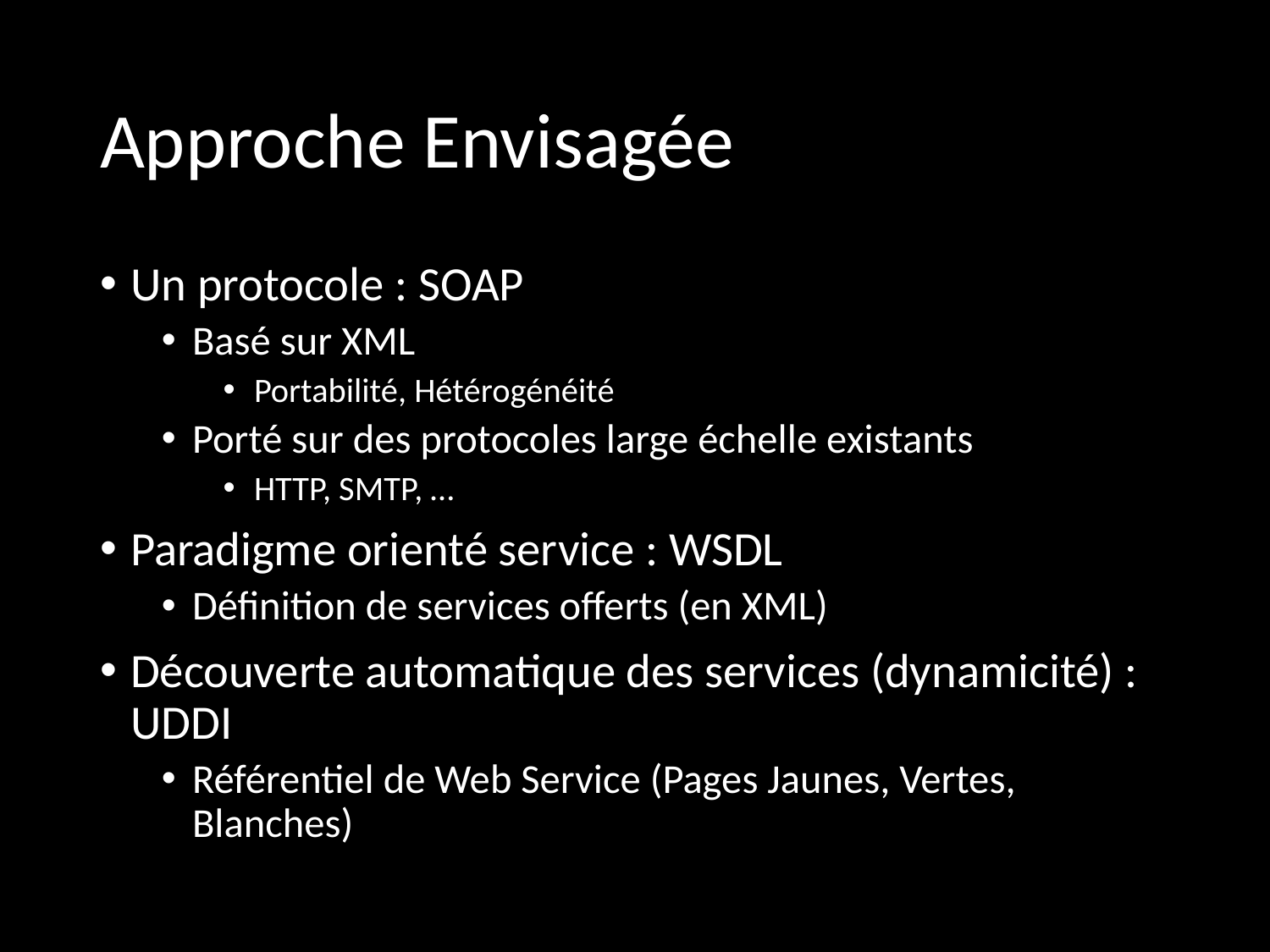

# Approche Envisagée
Un protocole : SOAP
Basé sur XML
Portabilité, Hétérogénéité
Porté sur des protocoles large échelle existants
HTTP, SMTP, …
Paradigme orienté service : WSDL
Définition de services offerts (en XML)
Découverte automatique des services (dynamicité) : UDDI
Référentiel de Web Service (Pages Jaunes, Vertes, Blanches)